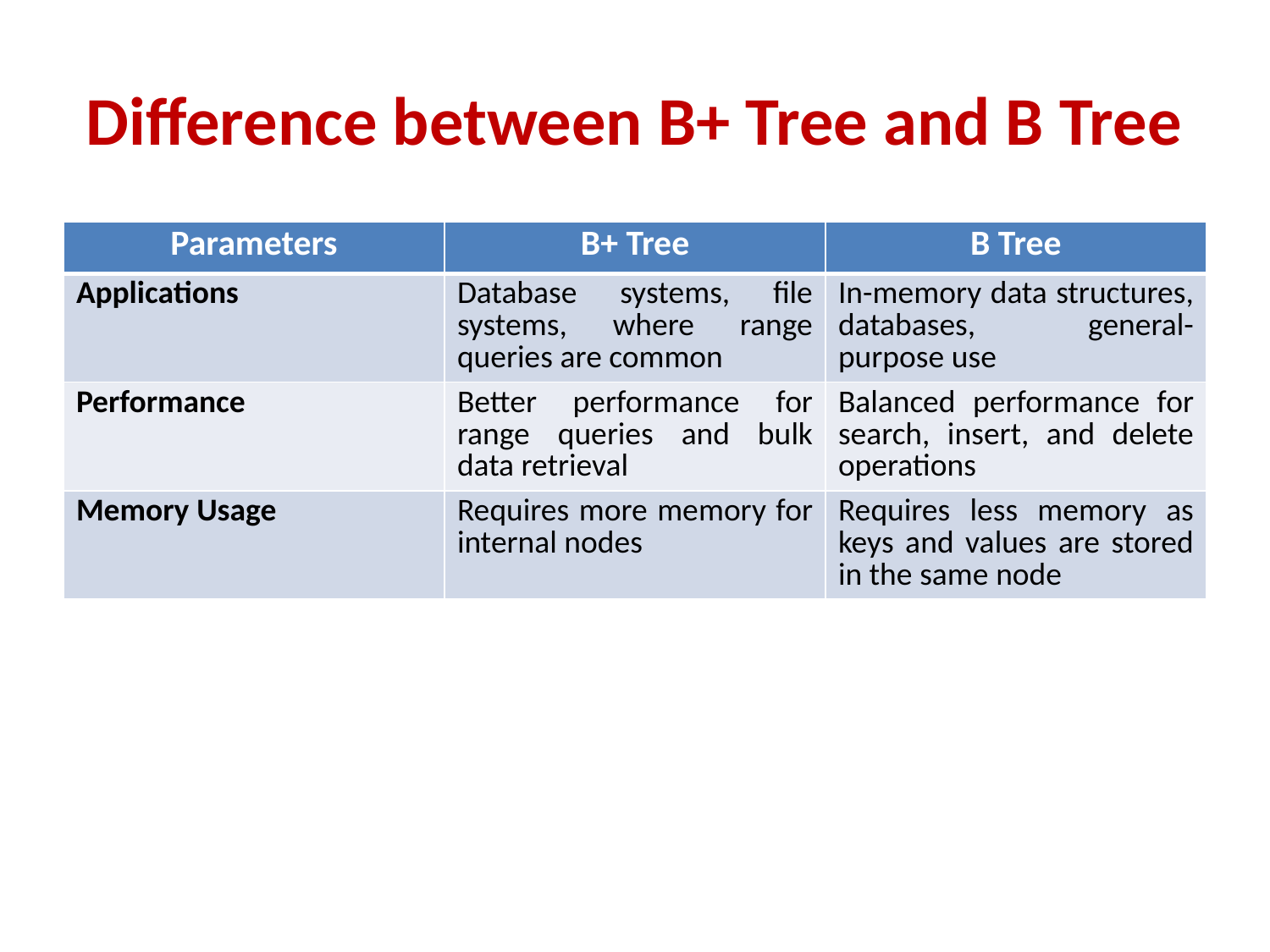

# Difference between B+ Tree and B Tree
| Parameters | B+ Tree | B Tree |
| --- | --- | --- |
| Applications | Database systems, file systems, where range queries are common | In-memory data structures, databases, general-purpose use |
| Performance | Better performance for range queries and bulk data retrieval | Balanced performance for search, insert, and delete operations |
| Memory Usage | Requires more memory for internal nodes | Requires less memory as keys and values are stored in the same node |